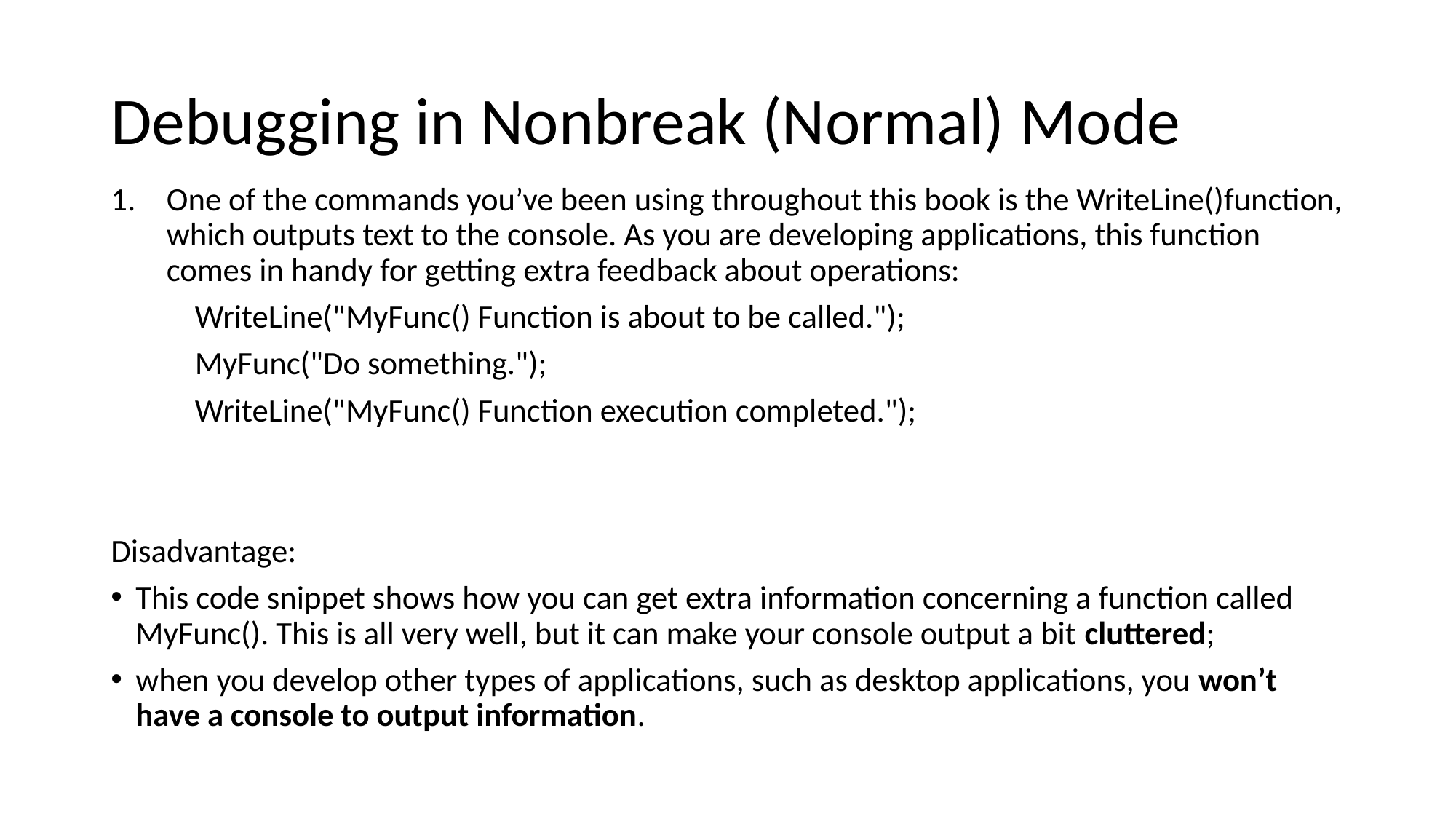

# Debugging in Nonbreak (Normal) Mode
One of the commands you’ve been using throughout this book is the WriteLine()function, which outputs text to the console. As you are developing applications, this function comes in handy for getting extra feedback about operations:
	WriteLine("MyFunc() Function is about to be called.");
	MyFunc("Do something.");
	WriteLine("MyFunc() Function execution completed.");

Disadvantage:
This code snippet shows how you can get extra information concerning a function called MyFunc(). This is all very well, but it can make your console output a bit cluttered;
when you develop other types of applications, such as desktop applications, you won’t have a console to output information.